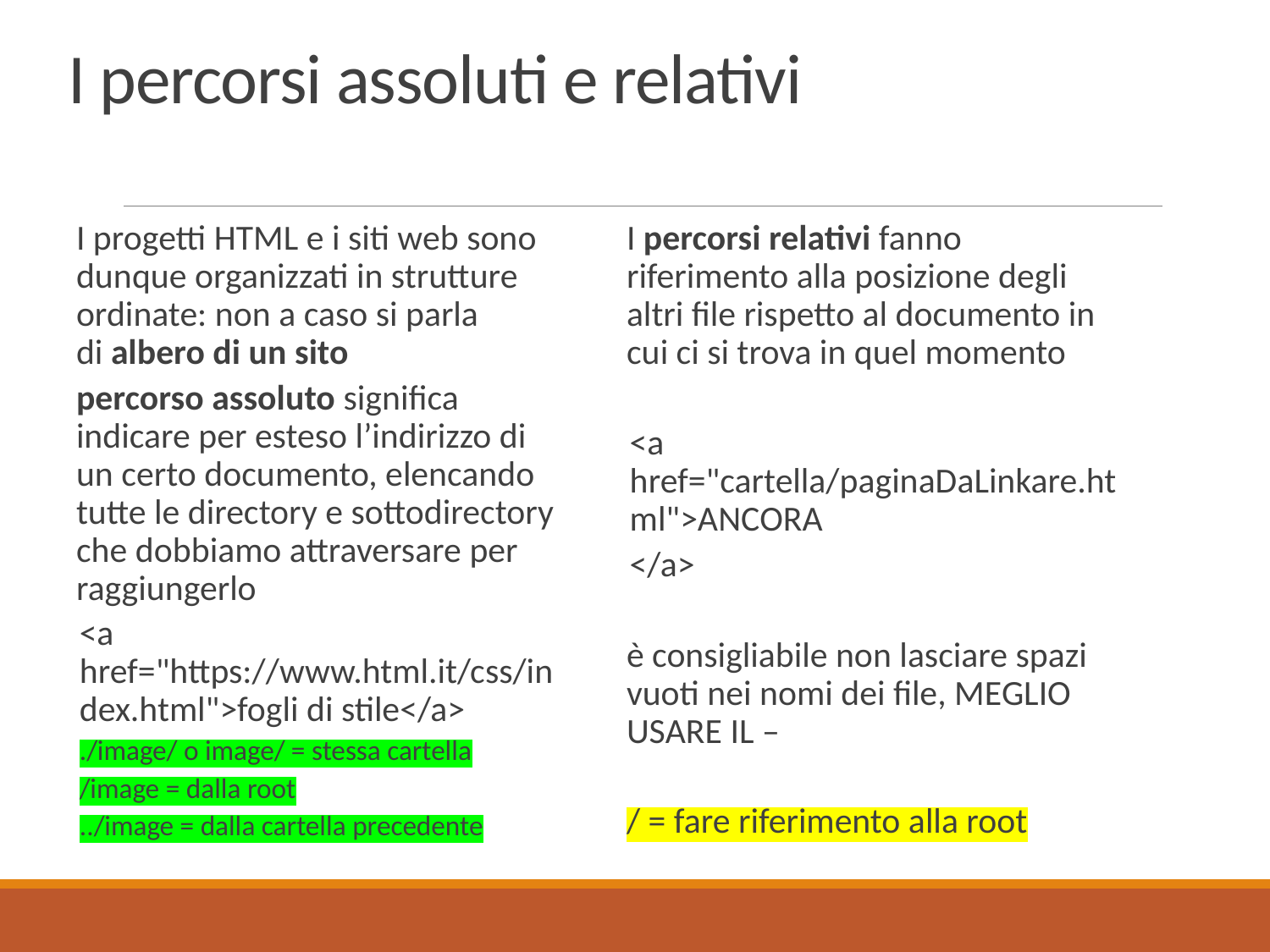

# I percorsi assoluti e relativi
I progetti HTML e i siti web sono dunque organizzati in strutture ordinate: non a caso si parla di albero di un sito
percorso assoluto significa indicare per esteso l’indirizzo di un certo documento, elencando tutte le directory e sottodirectory che dobbiamo attraversare per raggiungerlo
<a href="https://www.html.it/css/index.html">fogli di stile</a>
./image/ o image/ = stessa cartella
/image = dalla root
../image = dalla cartella precedente
I percorsi relativi fanno riferimento alla posizione degli altri file rispetto al documento in cui ci si trova in quel momento

<a href="cartella/paginaDaLinkare.html">ANCORA
</a>

è consigliabile non lasciare spazi vuoti nei nomi dei file, MEGLIO USARE IL –

/ = fare riferimento alla root